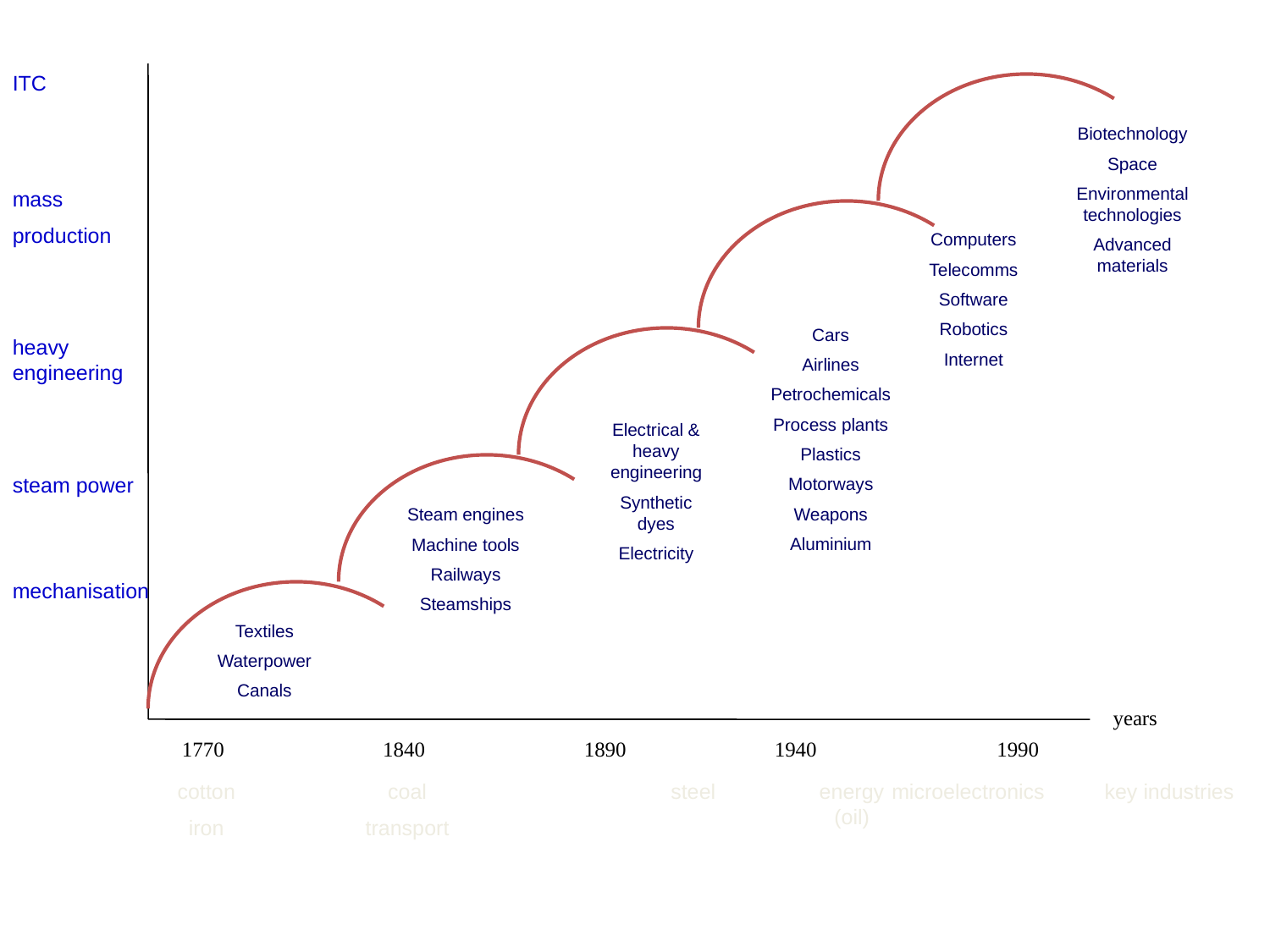

ITC

Biotechnology
Space
Environmental technologies
Advanced materials
mass
production

Computers
Telecomms
Software
Robotics
Internet
Cars
Airlines
Petrochemicals
Process plants
Plastics
Motorways
Weapons
Aluminium
heavy engineering

Electrical & heavy engineering
Synthetic dyes
Electricity

steam power
Steam engines
Machine tools
Railways
Steamships

mechanisation

Textiles
Waterpower
Canals
years

1770
1840
1890
1940
1990
cotton
iron
coal
transport
steel
energy (oil)
microelectronics
key industries
16